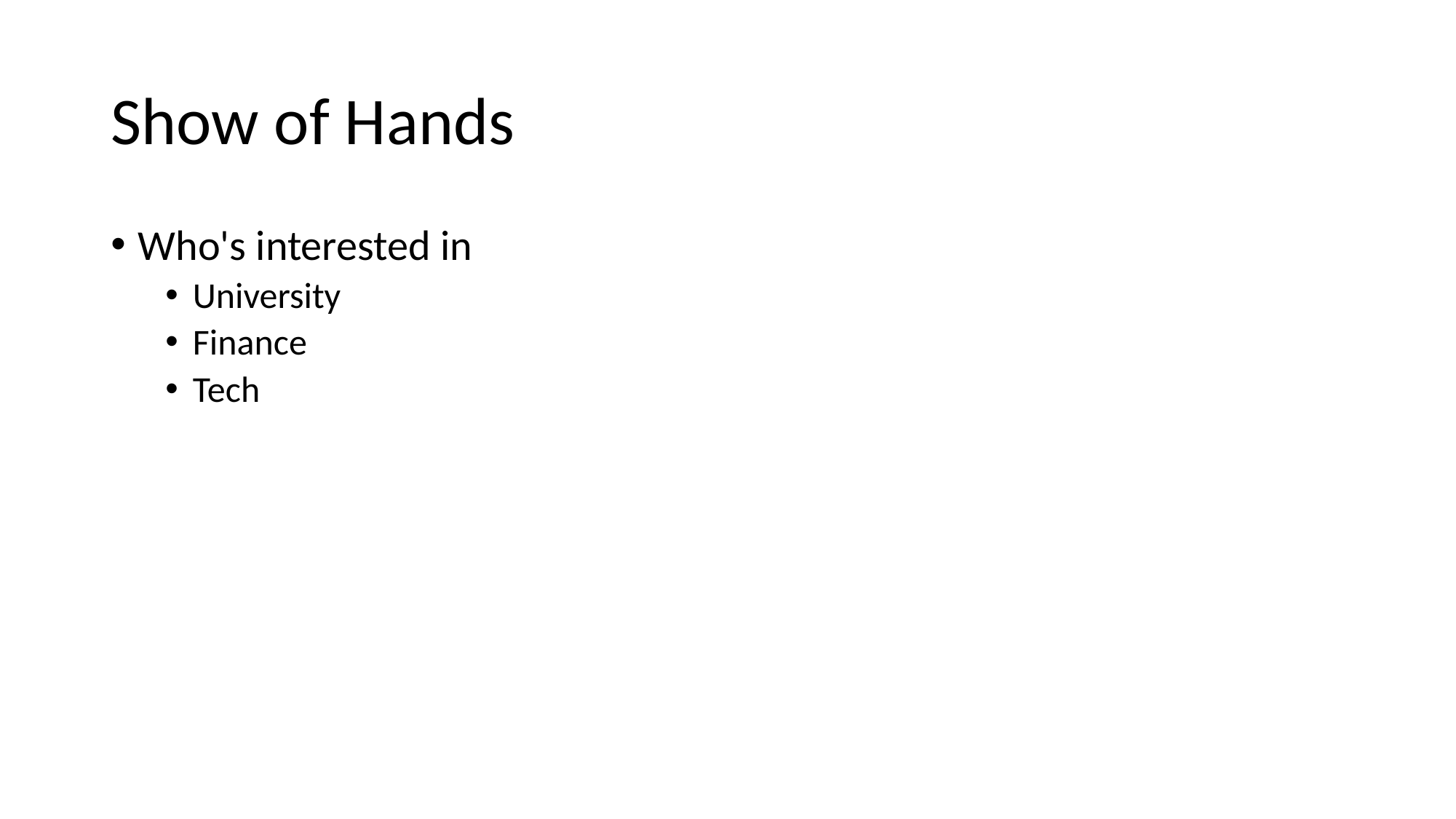

# Show of Hands
Who's interested in
University
Finance
Tech